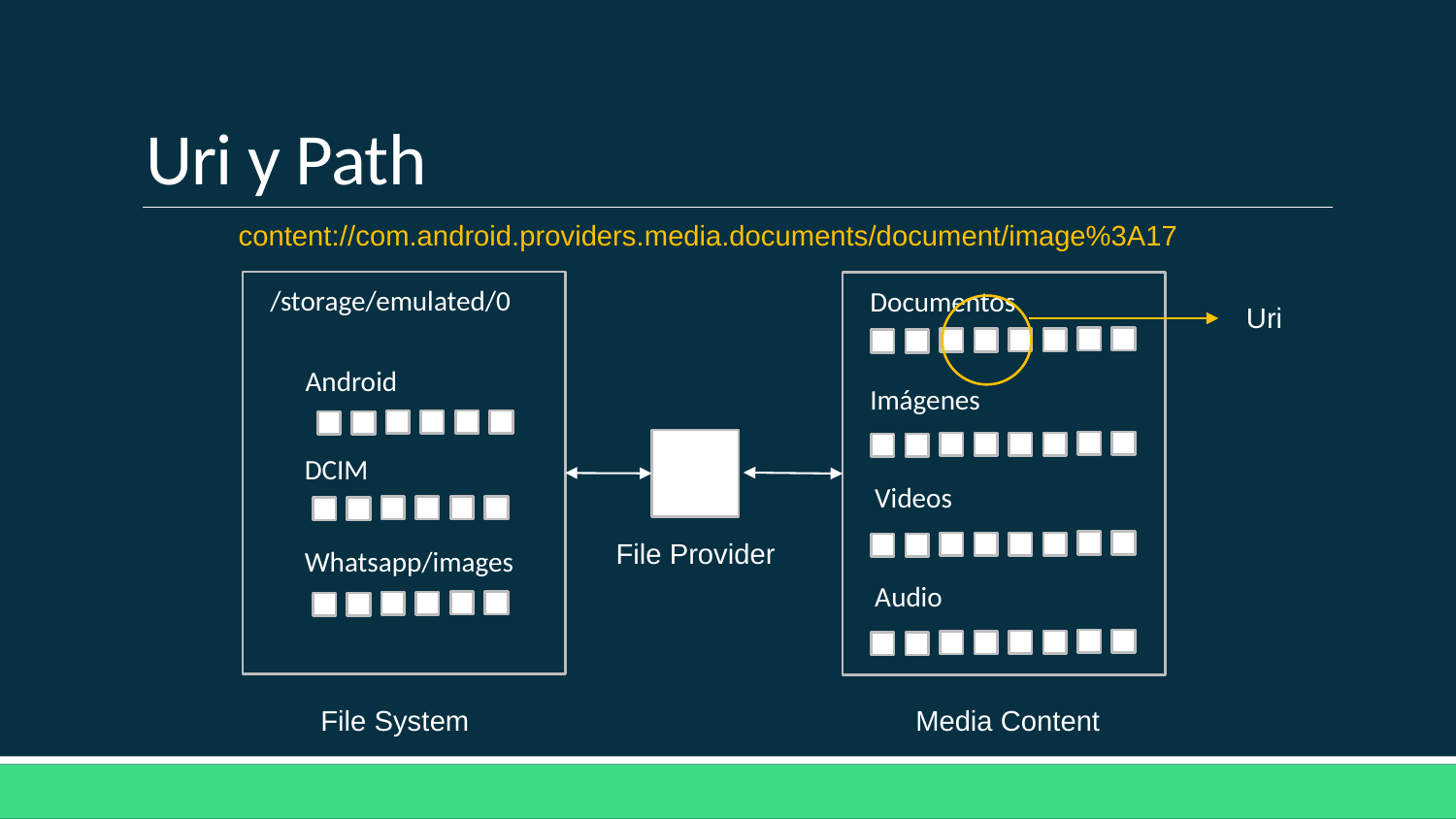

# Uri y Path
content://com.android.providers.media.documents/document/image%3A17

/storage/emulated/0
Documentos
Uri

Android
Imágenes

DCIM
Videos

File Provider

Whatsapp/images
Audio

File System
Media Content